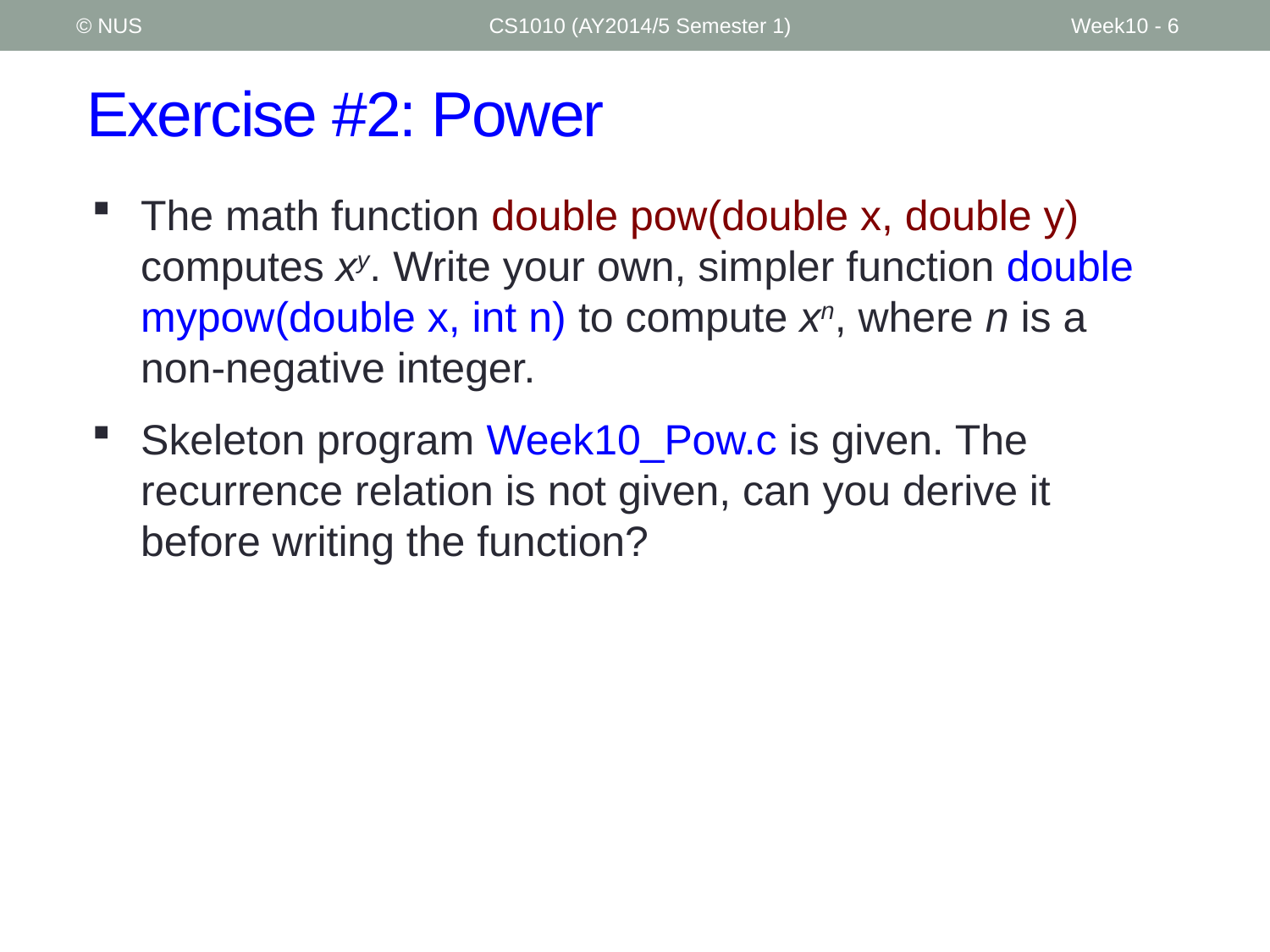

© NUS
CS1010 (AY2014/5 Semester 1)
Week10 - 6
# Exercise #2: Power
The math function double pow(double x, double y) computes xy. Write your own, simpler function double mypow(double x, int n) to compute xn, where n is a non-negative integer.
Skeleton program Week10_Pow.c is given. The recurrence relation is not given, can you derive it before writing the function?